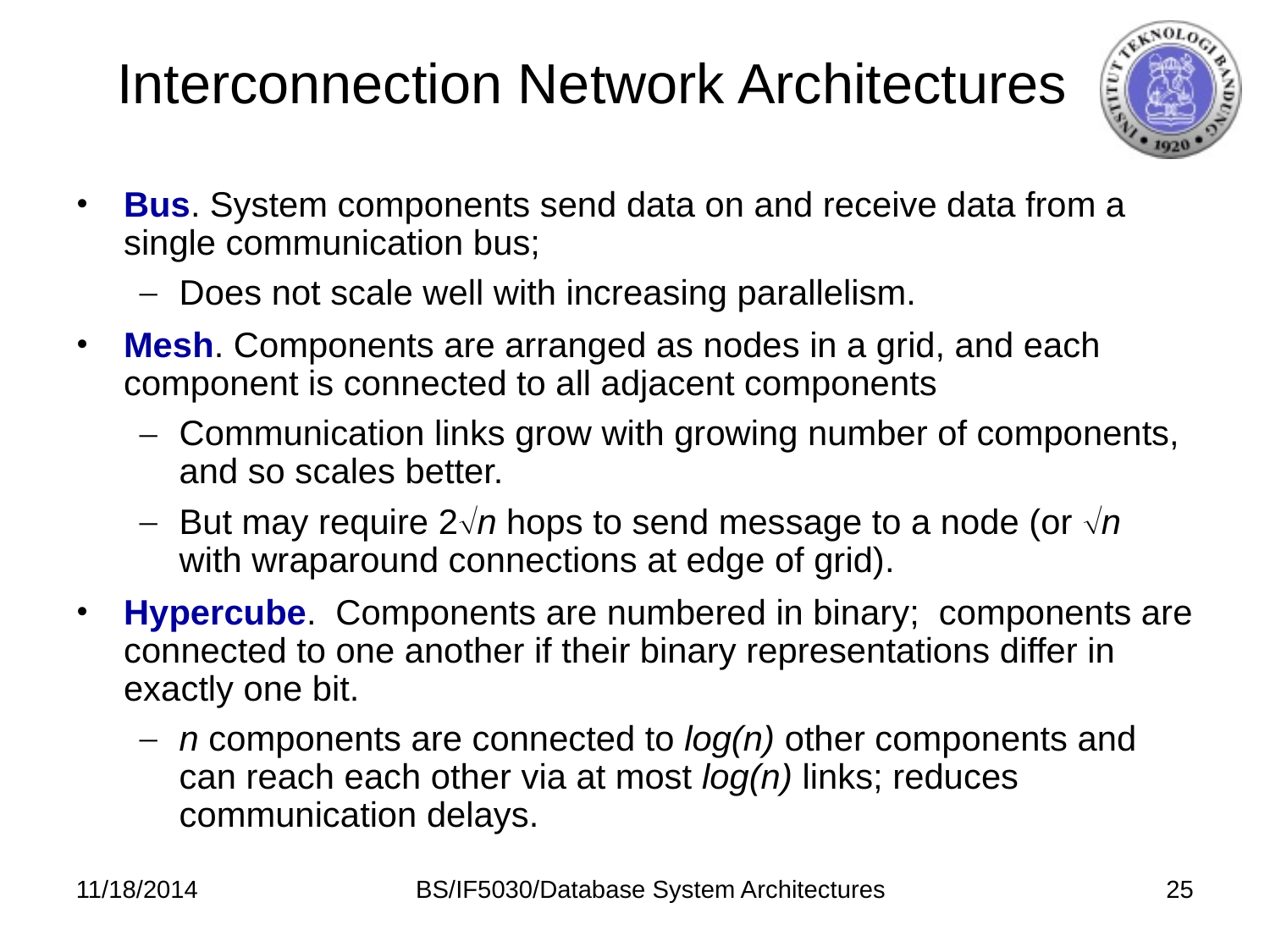

# Interconnection Network Architectures
Bus. System components send data on and receive data from a single communication bus;
Does not scale well with increasing parallelism.
Mesh. Components are arranged as nodes in a grid, and each component is connected to all adjacent components
Communication links grow with growing number of components, and so scales better.
But may require 2√n hops to send message to a node (or √n with wraparound connections at edge of grid).
Hypercube.  Components are numbered in binary;  components are connected to one another if their binary representations differ in exactly one bit.
n components are connected to log(n) other components and can reach each other via at most log(n) links; reduces communication delays.

11/18/2014
BS/IF5030/Database System Architectures
25